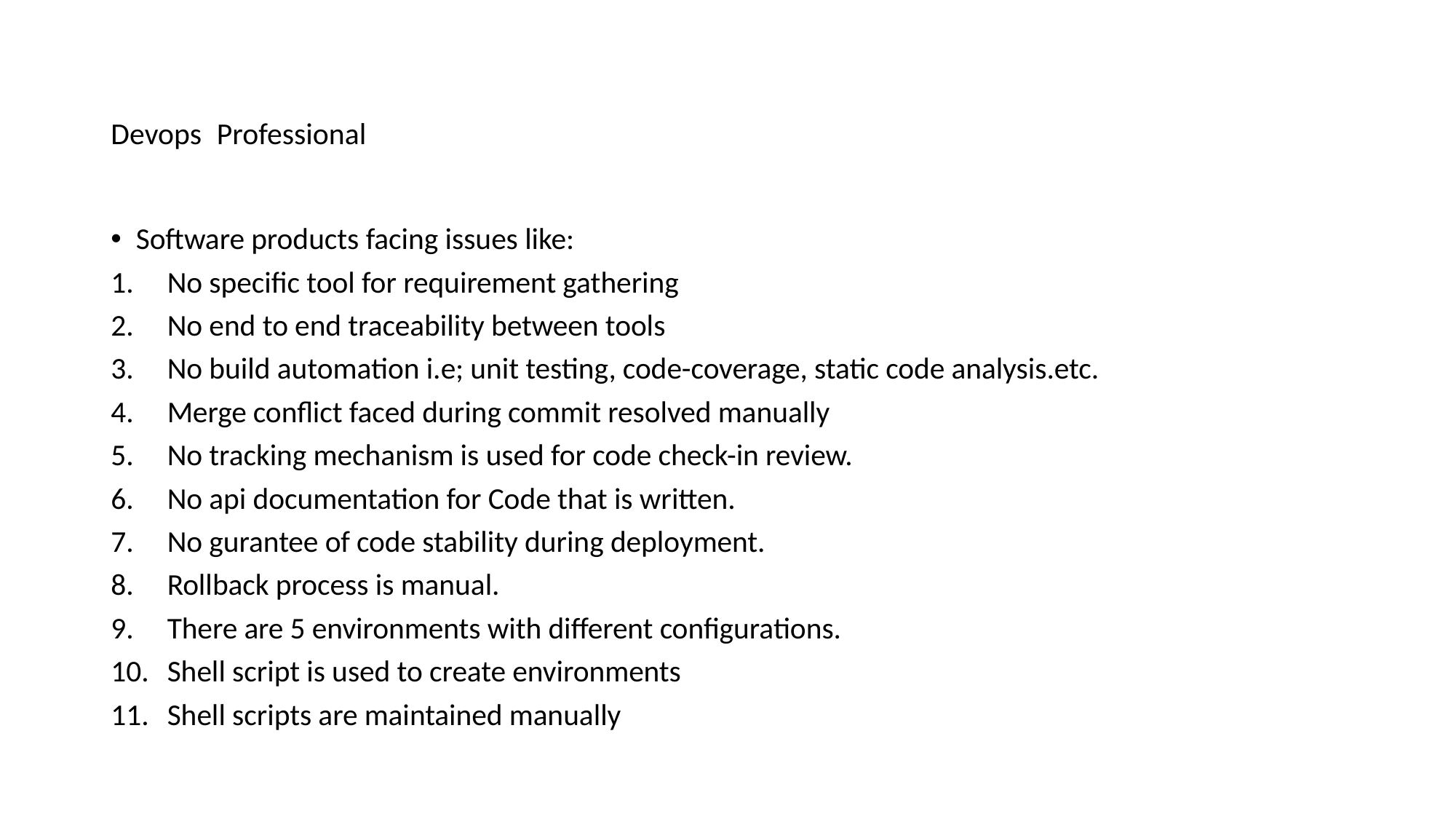

# Devops Professional
Software products facing issues like:
No specific tool for requirement gathering
No end to end traceability between tools
No build automation i.e; unit testing, code-coverage, static code analysis.etc.
Merge conflict faced during commit resolved manually
No tracking mechanism is used for code check-in review.
No api documentation for Code that is written.
No gurantee of code stability during deployment.
Rollback process is manual.
There are 5 environments with different configurations.
Shell script is used to create environments
Shell scripts are maintained manually